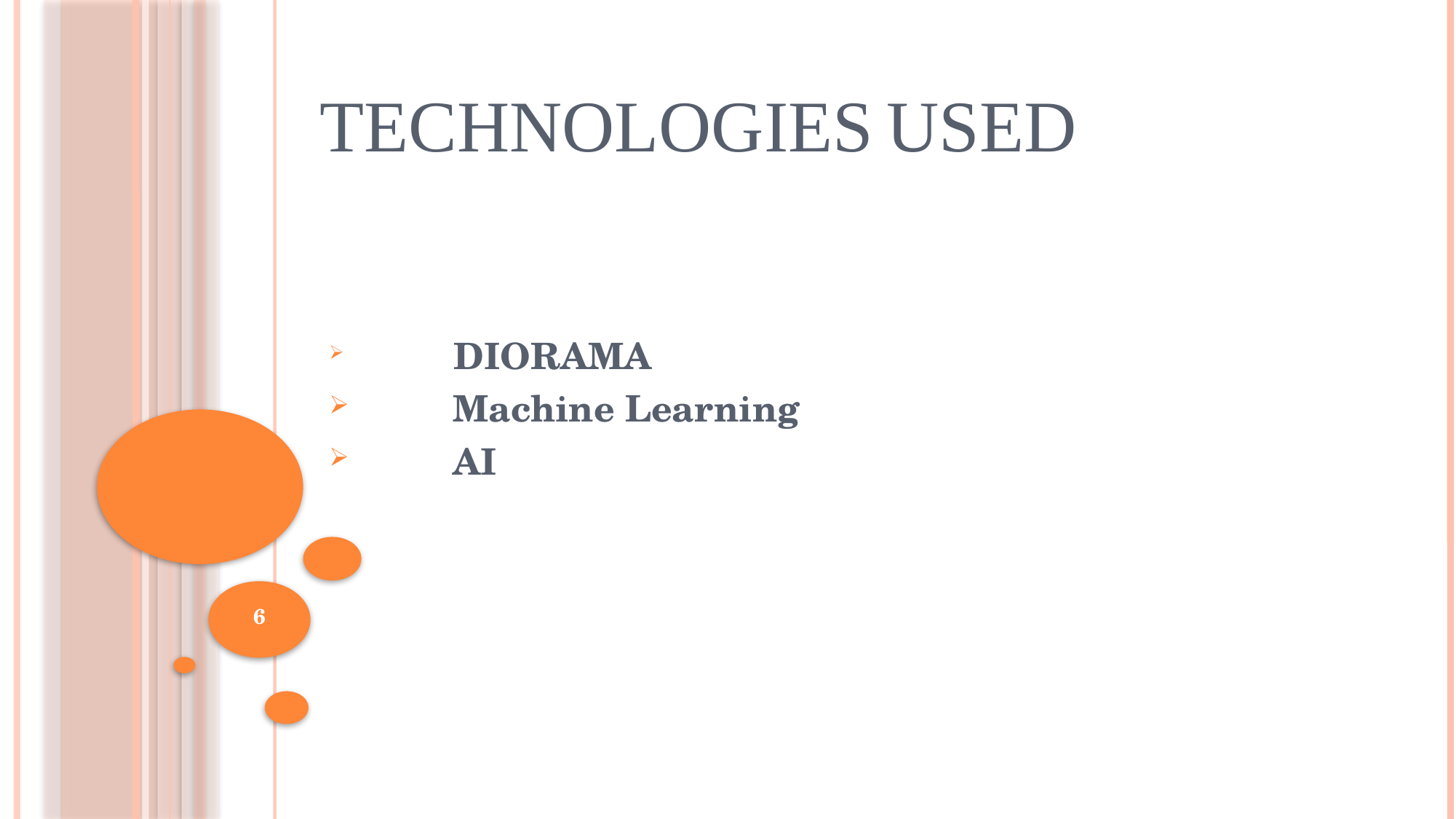

# TECHNOLOGIES USED
              DIORAMA
          Machine Learning
          AI
6